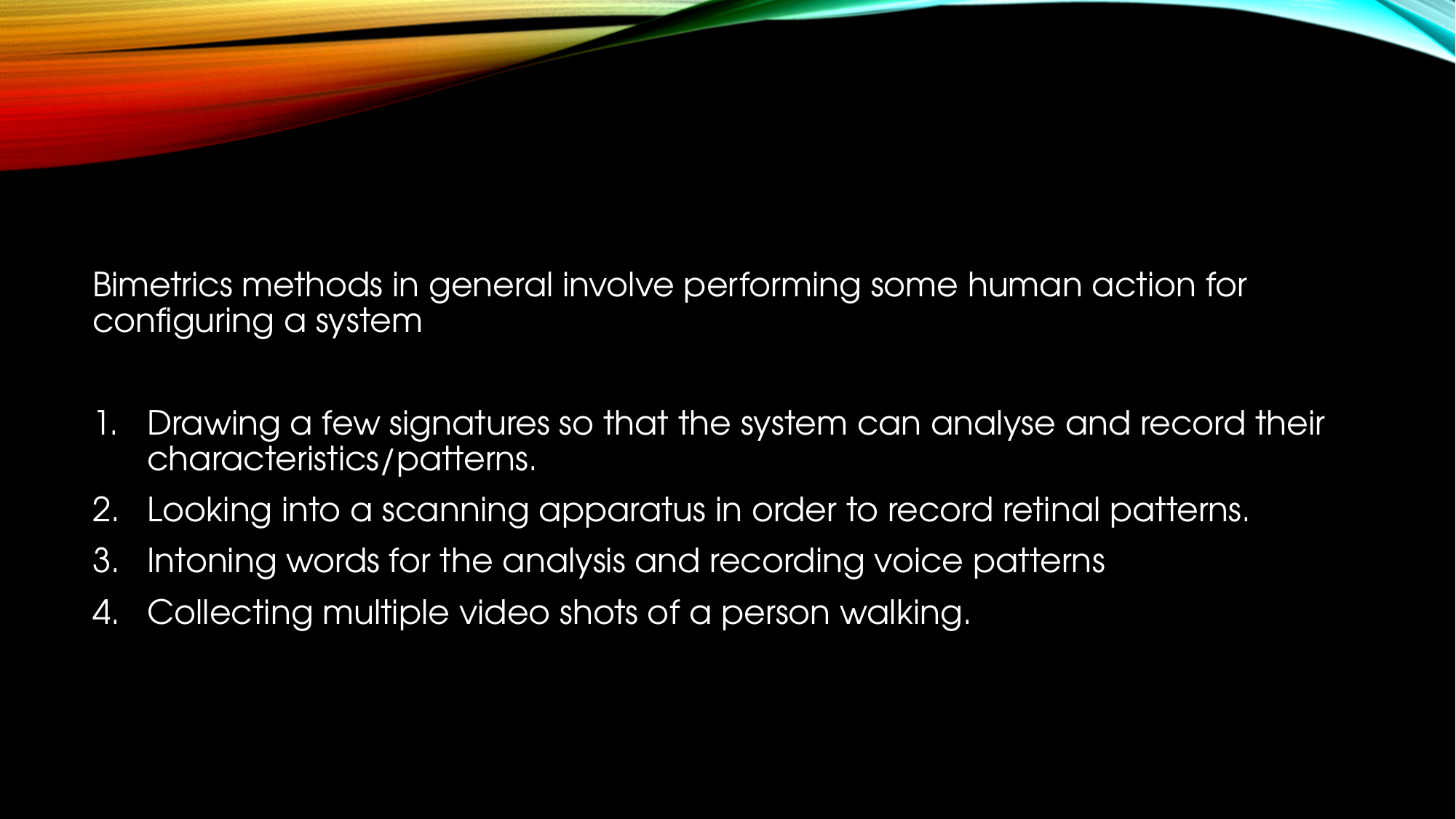

#
Bimetrics methods in general involve performing some human action for configuring a system

Drawing a few signatures so that the system can analyse and record their  characteristics/patterns.
Looking into a scanning apparatus in order to record retinal patterns.
Intoning words for the analysis and recording voice patterns
Collecting multiple video shots of a person walking.